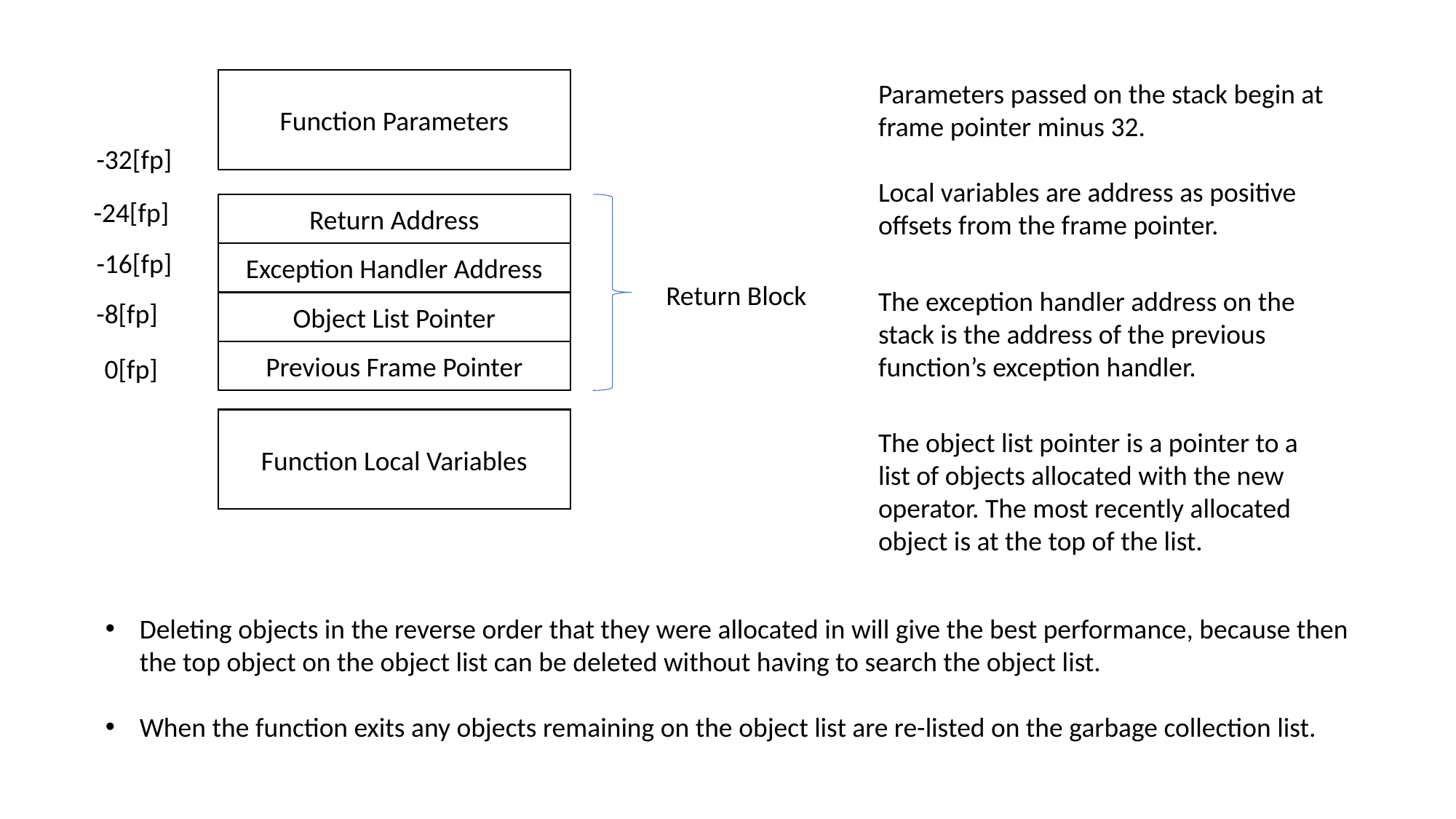

Function Parameters
Parameters passed on the stack begin at frame pointer minus 32.

Local variables are address as positive offsets from the frame pointer.
-32[fp]
-24[fp]
Return Address

-16[fp]
Exception Handler Address
Return Block
The exception handler address on the stack is the address of the previous function’s exception handler.
-8[fp]
Object List Pointer
Previous Frame Pointer
0[fp]
Function Local Variables
The object list pointer is a pointer to a list of objects allocated with the new operator. The most recently allocated object is at the top of the list.
Deleting objects in the reverse order that they were allocated in will give the best performance, because then the top object on the object list can be deleted without having to search the object list.

When the function exits any objects remaining on the object list are re-listed on the garbage collection list.